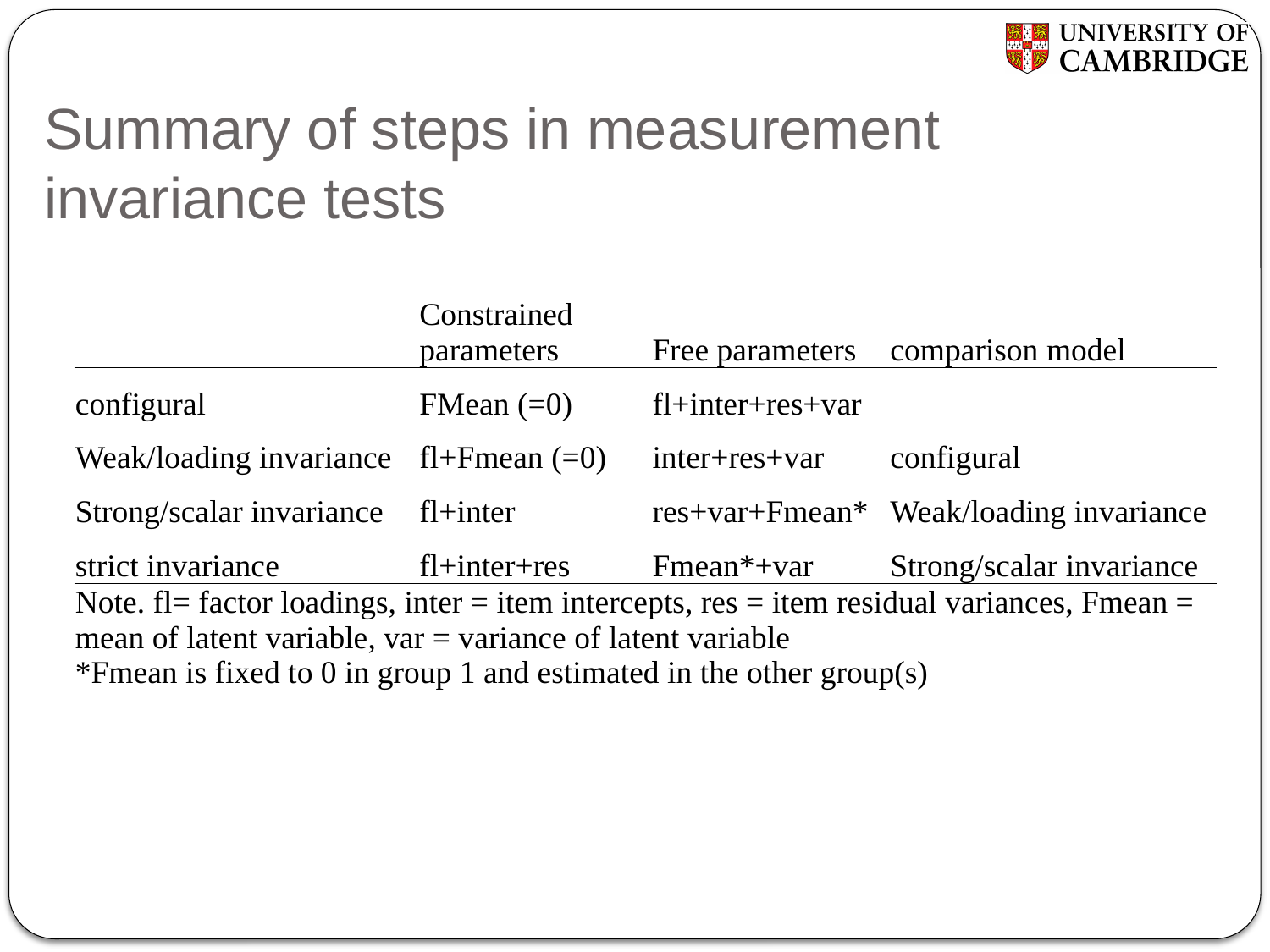

# Summary of steps in measurement invariance tests
|  | Constrained parameters | Free parameters | comparison model |
| --- | --- | --- | --- |
| configural | FMean (=0) | fl+inter+res+var |  |
| Weak/loading invariance | fl+Fmean (=0) | inter+res+var | configural |
| Strong/scalar invariance | fl+inter | res+var+Fmean\* | Weak/loading invariance |
| strict invariance | fl+inter+res | Fmean\*+var | Strong/scalar invariance |
| Note. fl= factor loadings, inter = item intercepts, res = item residual variances, Fmean = mean of latent variable, var = variance of latent variable \*Fmean is fixed to 0 in group 1 and estimated in the other group(s) |  |  |  |